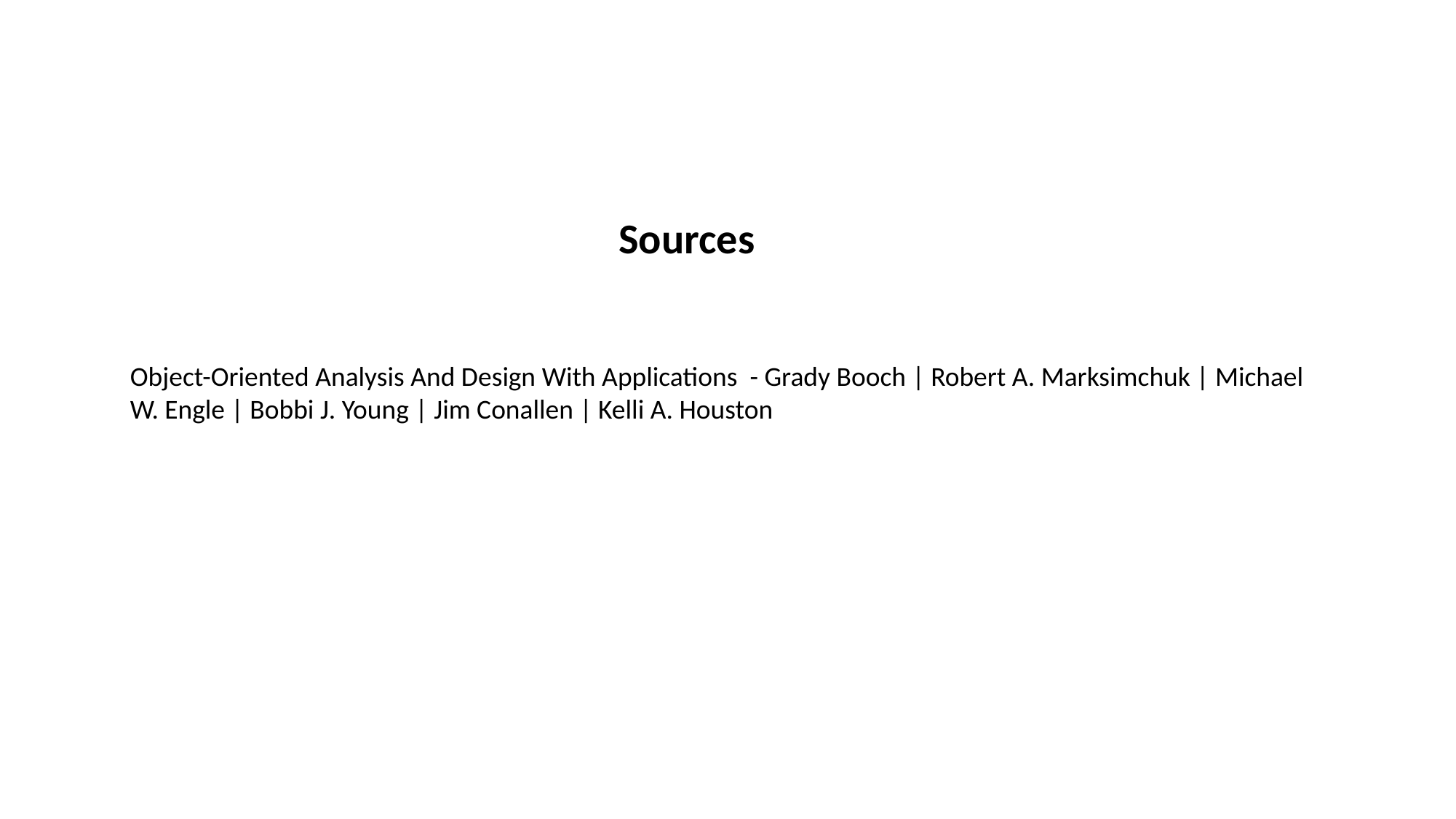

Sources
Object-Oriented Analysis And Design With Applications  - Grady Booch | Robert A. Marksimchuk | Michael W. Engle | Bobbi J. Young | Jim Conallen | Kelli A. Houston